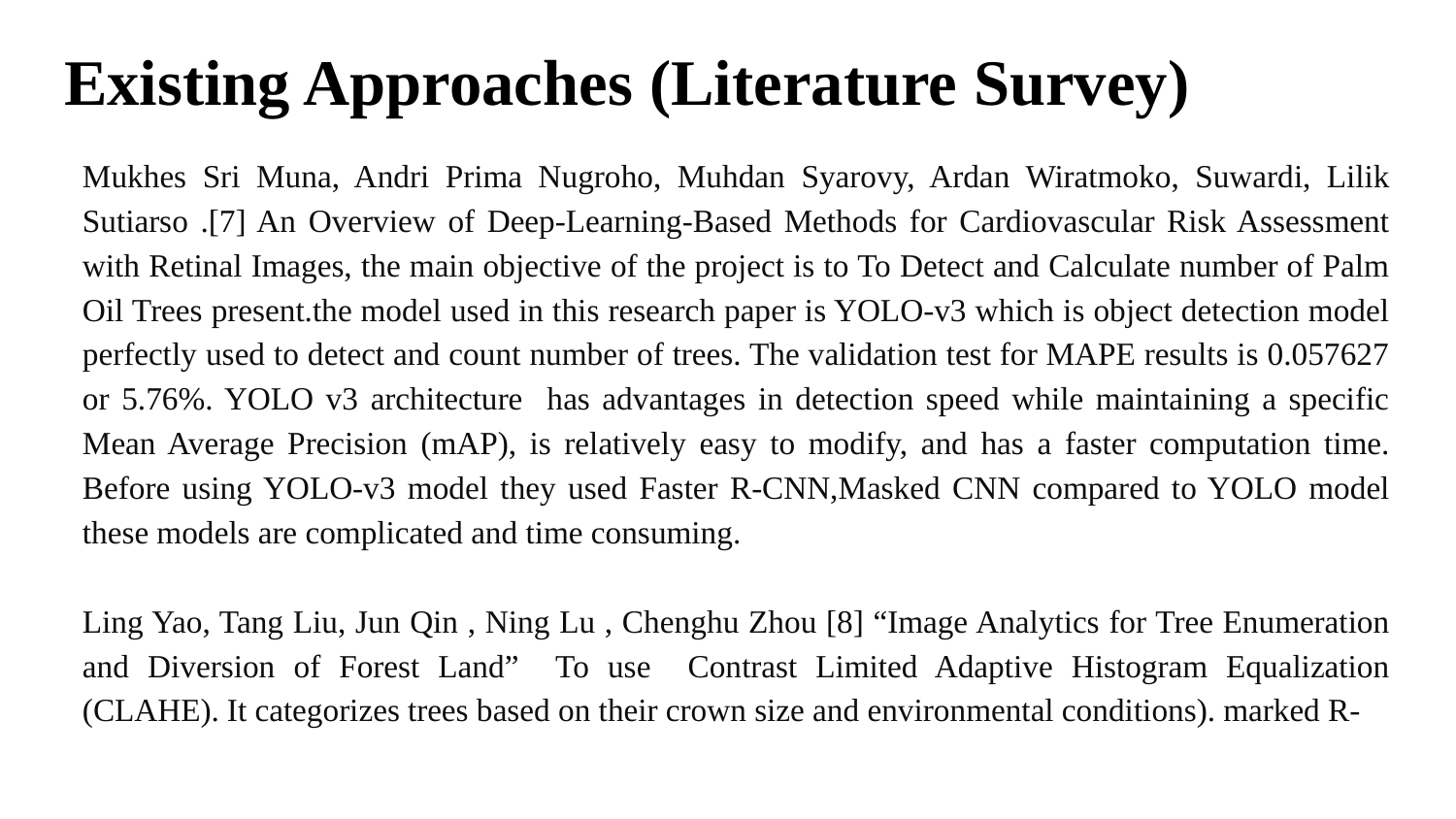

# Existing Approaches (Literature Survey)
Mukhes Sri Muna, Andri Prima Nugroho, Muhdan Syarovy, Ardan Wiratmoko, Suwardi, Lilik Sutiarso .[7] An Overview of Deep-Learning-Based Methods for Cardiovascular Risk Assessment with Retinal Images, the main objective of the project is to To Detect and Calculate number of Palm Oil Trees present.the model used in this research paper is YOLO-v3 which is object detection model perfectly used to detect and count number of trees. The validation test for MAPE results is 0.057627 or 5.76%. YOLO v3 architecture  has advantages in detection speed while maintaining a specific Mean Average Precision (mAP), is relatively easy to modify, and has a faster computation time. Before using YOLO-v3 model they used Faster R-CNN,Masked CNN compared to YOLO model these models are complicated and time consuming.

Ling Yao, Tang Liu, Jun Qin , Ning Lu , Chenghu Zhou [8] “Image Analytics for Tree Enumeration and Diversion of Forest Land”  To use  Contrast Limited Adaptive Histogram Equalization (CLAHE). It categorizes trees based on their crown size and environmental conditions). marked R-